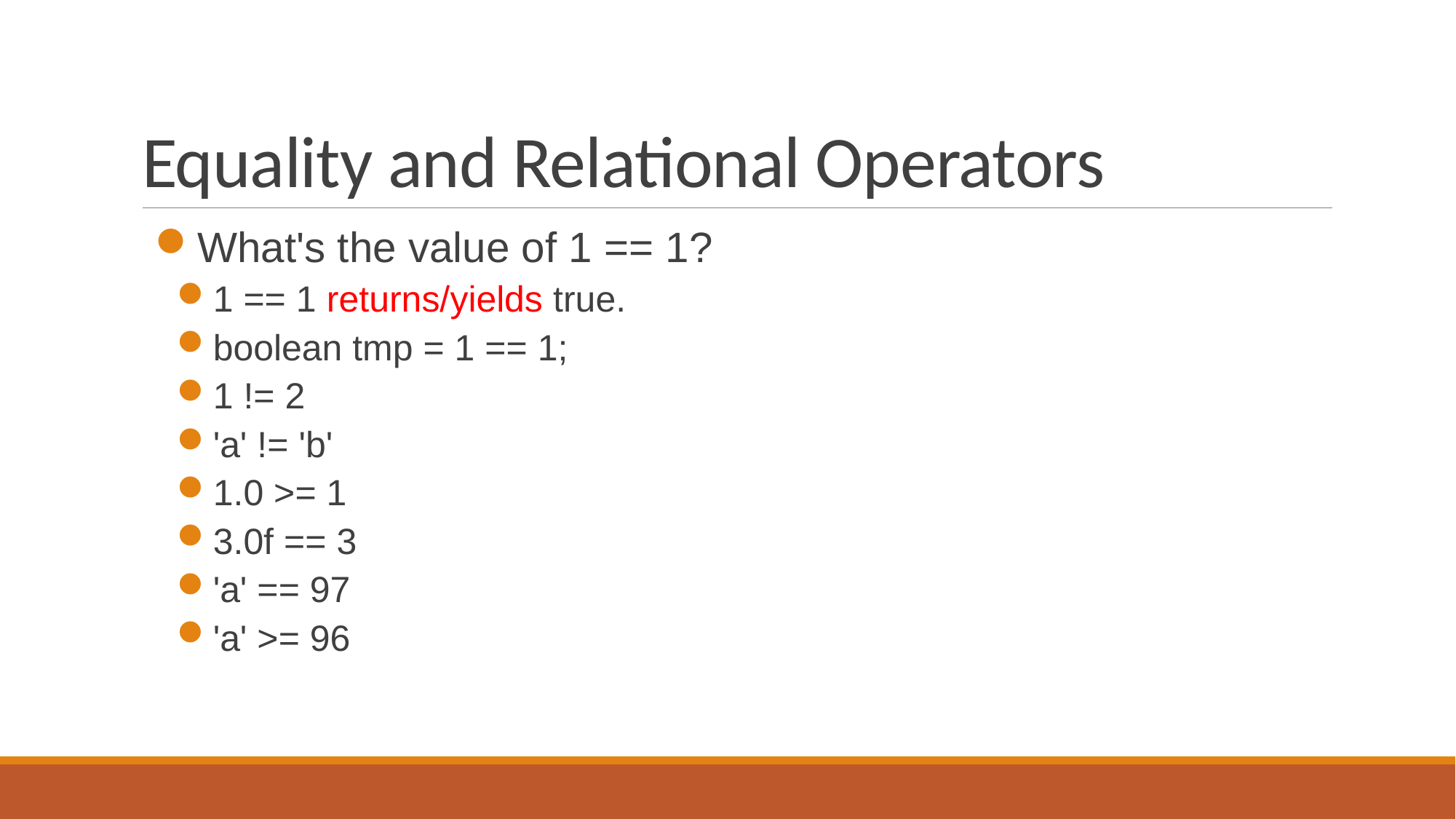

# Equality and Relational Operators
What's the value of 1 == 1?
1 == 1 returns/yields true.
boolean tmp = 1 == 1;
1 != 2
'a' != 'b'
1.0 >= 1
3.0f == 3
'a' == 97
'a' >= 96